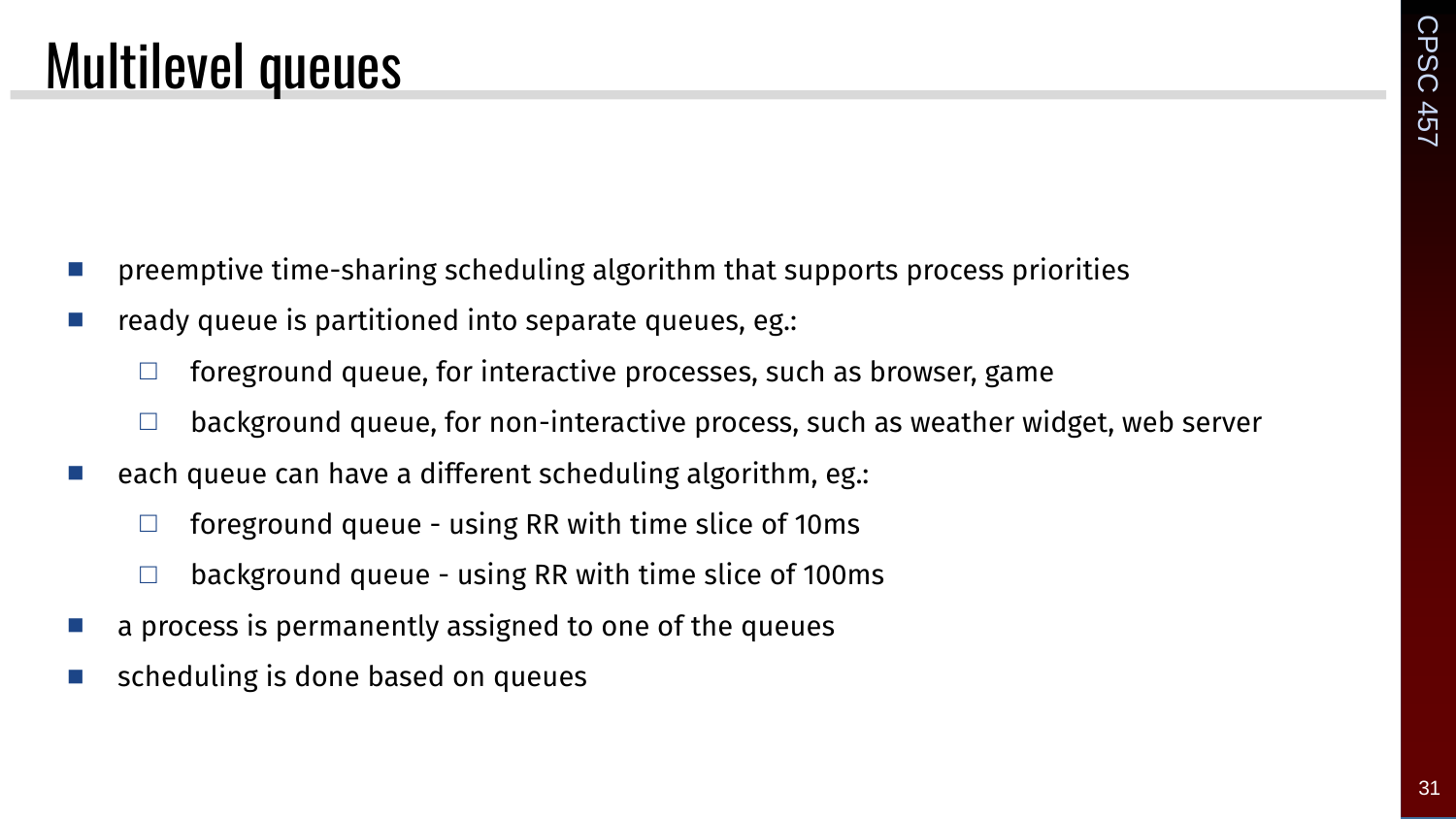

# Multilevel queues
preemptive time-sharing scheduling algorithm that supports process priorities
ready queue is partitioned into separate queues, eg.:
foreground queue, for interactive processes, such as browser, game
background queue, for non-interactive process, such as weather widget, web server
each queue can have a different scheduling algorithm, eg.:
foreground queue - using RR with time slice of 10ms
background queue - using RR with time slice of 100ms
a process is permanently assigned to one of the queues
scheduling is done based on queues